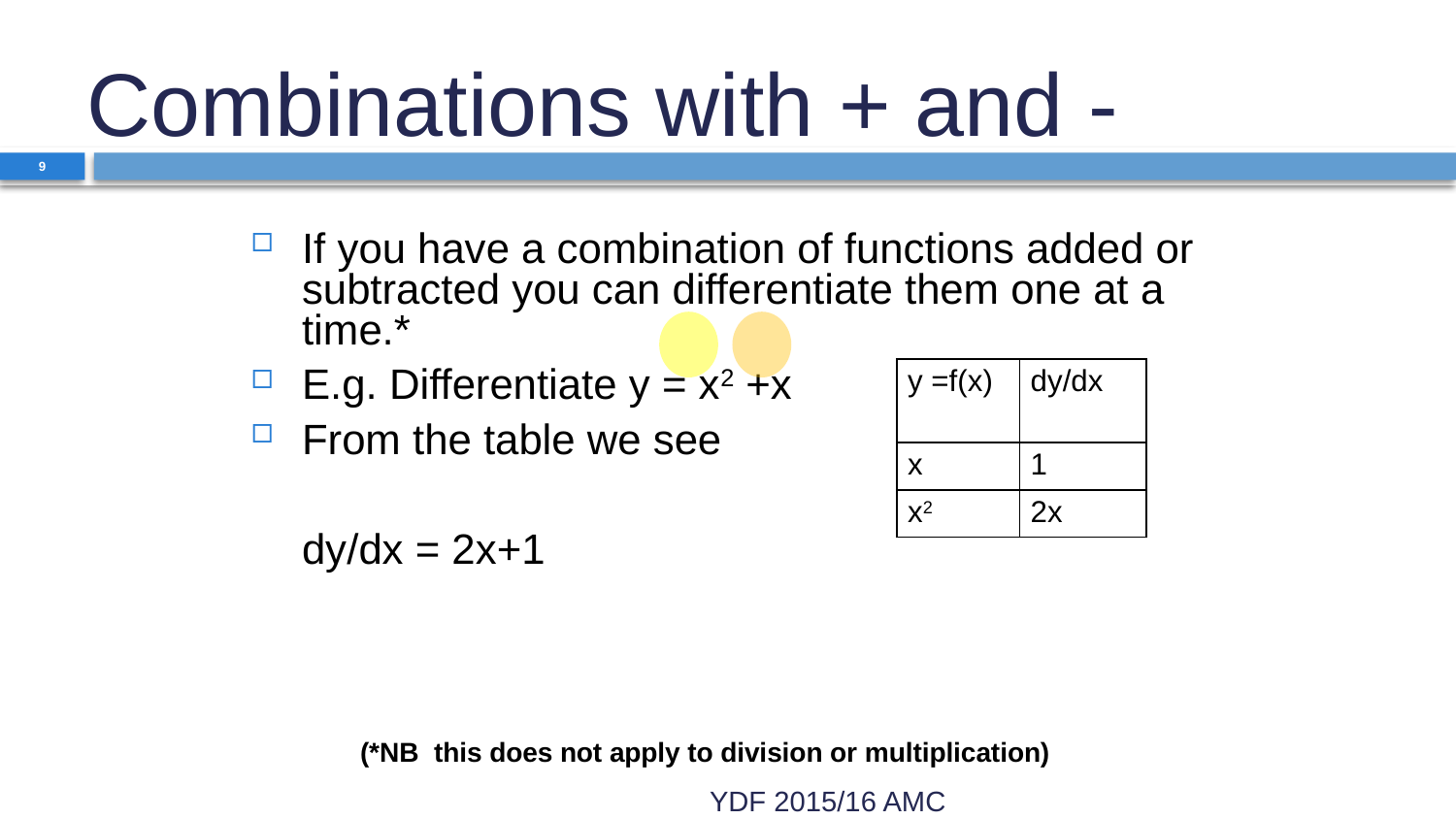

# Combinations with + and -
9
If you have a combination of functions added or subtracted you can differentiate them one at a time.*
E.g. Differentiate y = x2 +x
From the table we see

	dy/dx = 2x+1

(*NB  this does not apply to division or multiplication)

| y =f(x) | dy/dx |
| --- | --- |
| x | 1 |
| x2 | 2x |
YDF 2015/16 AMC